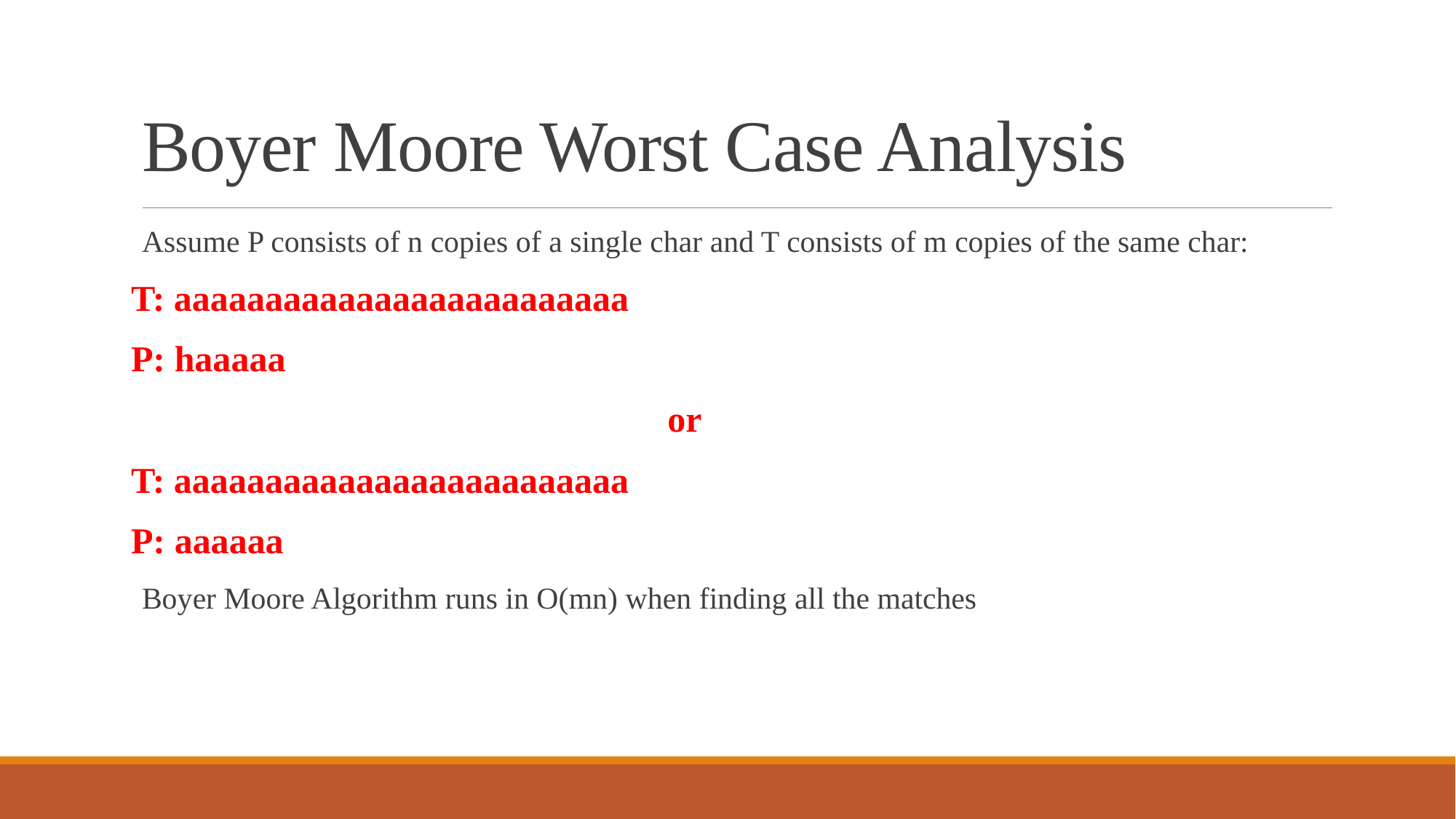

# Boyer Moore Worst Case Analysis
Assume P consists of n copies of a single char and T consists of m copies of the same char:
T: aaaaaaaaaaaaaaaaaaaaaaaaa
P: haaaaa
                                                           or
T: aaaaaaaaaaaaaaaaaaaaaaaaa
P: aaaaaa
Boyer Moore Algorithm runs in O(mn) when finding all the matches